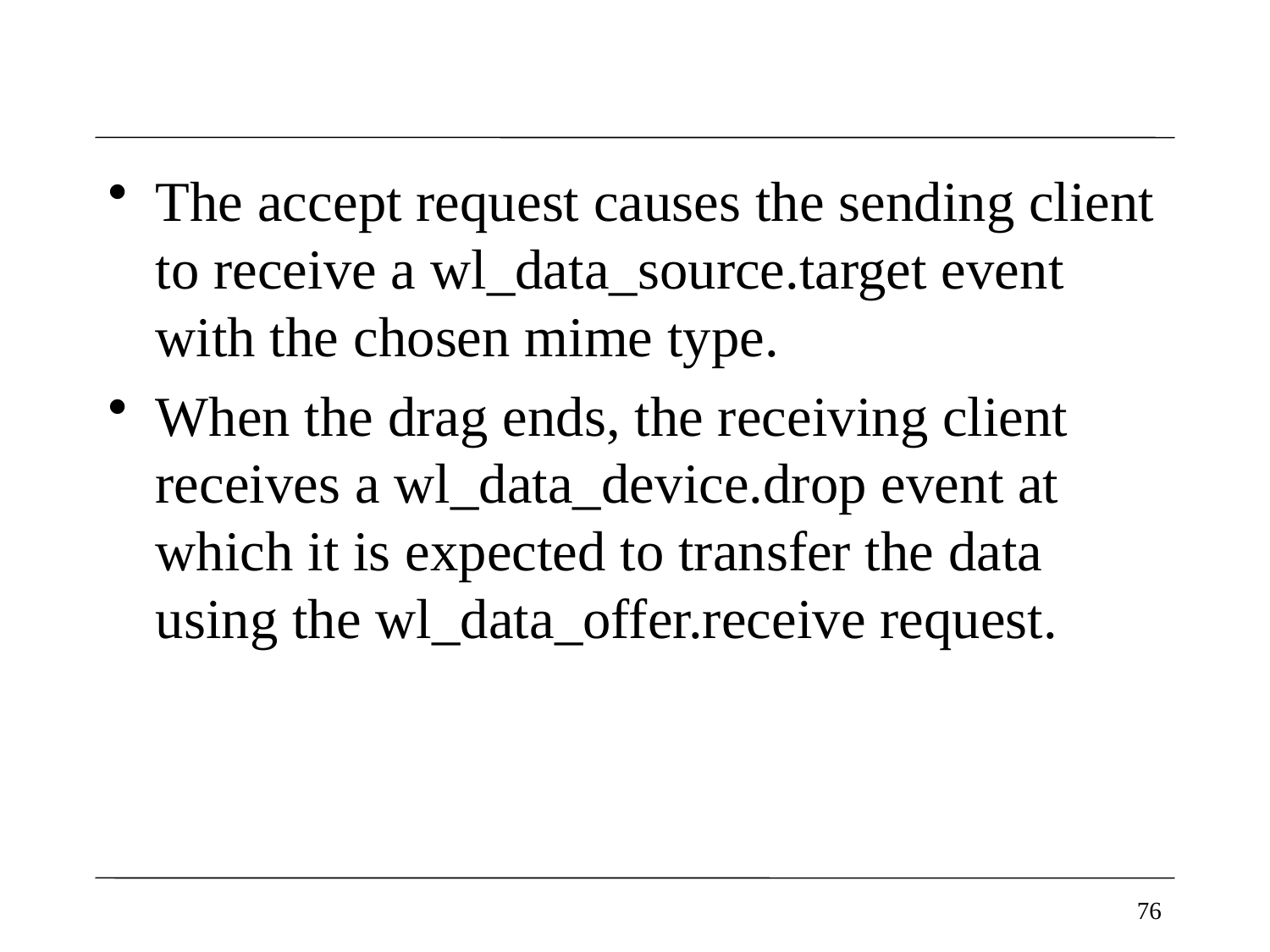

#
The accept request causes the sending client to receive a wl_data_source.target event with the chosen mime type.
When the drag ends, the receiving client receives a wl_data_device.drop event at which it is expected to transfer the data using the wl_data_offer.receive request.

76